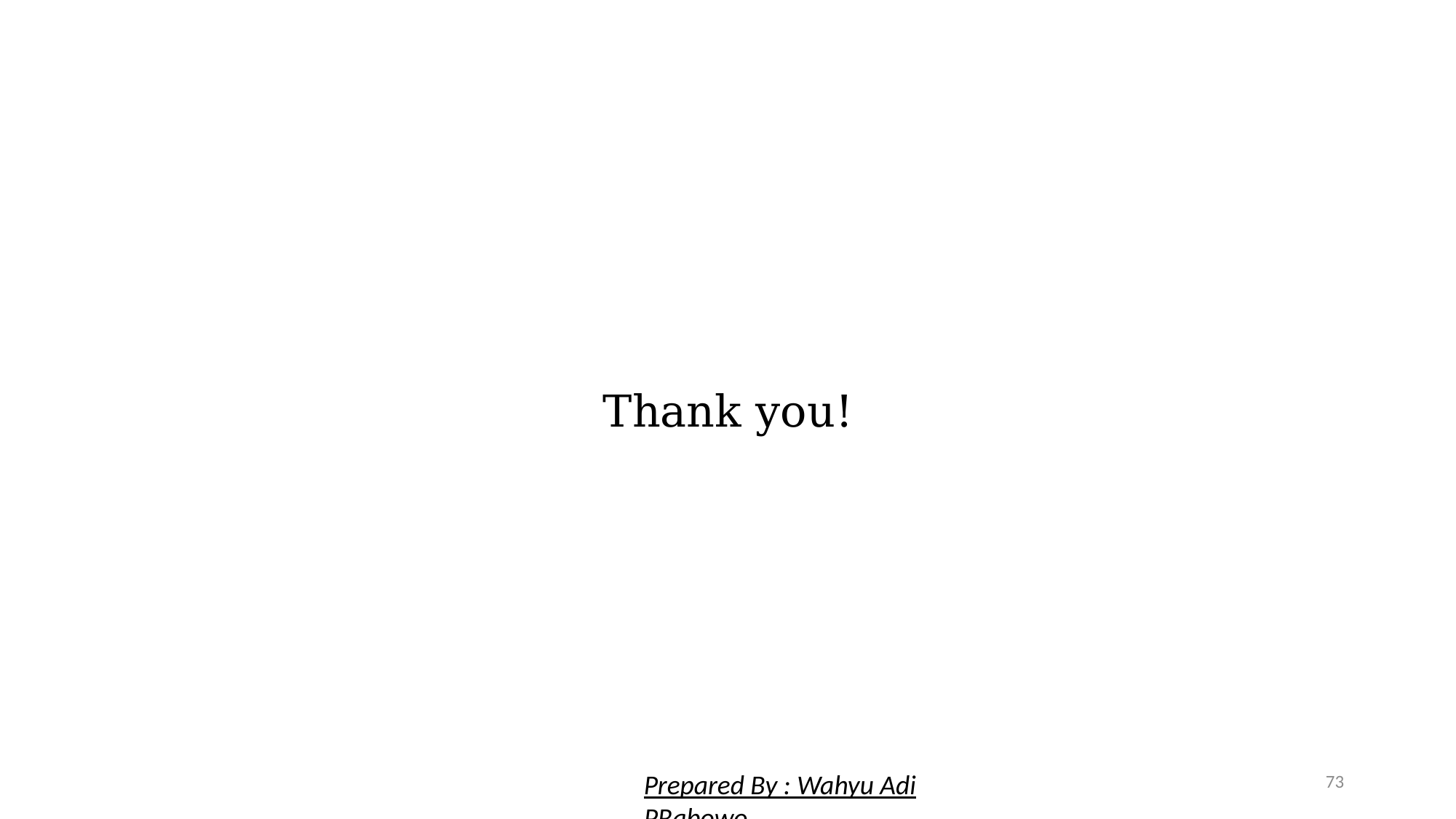

Thank you!
73
Prepared By : Wahyu Adi PRabowo